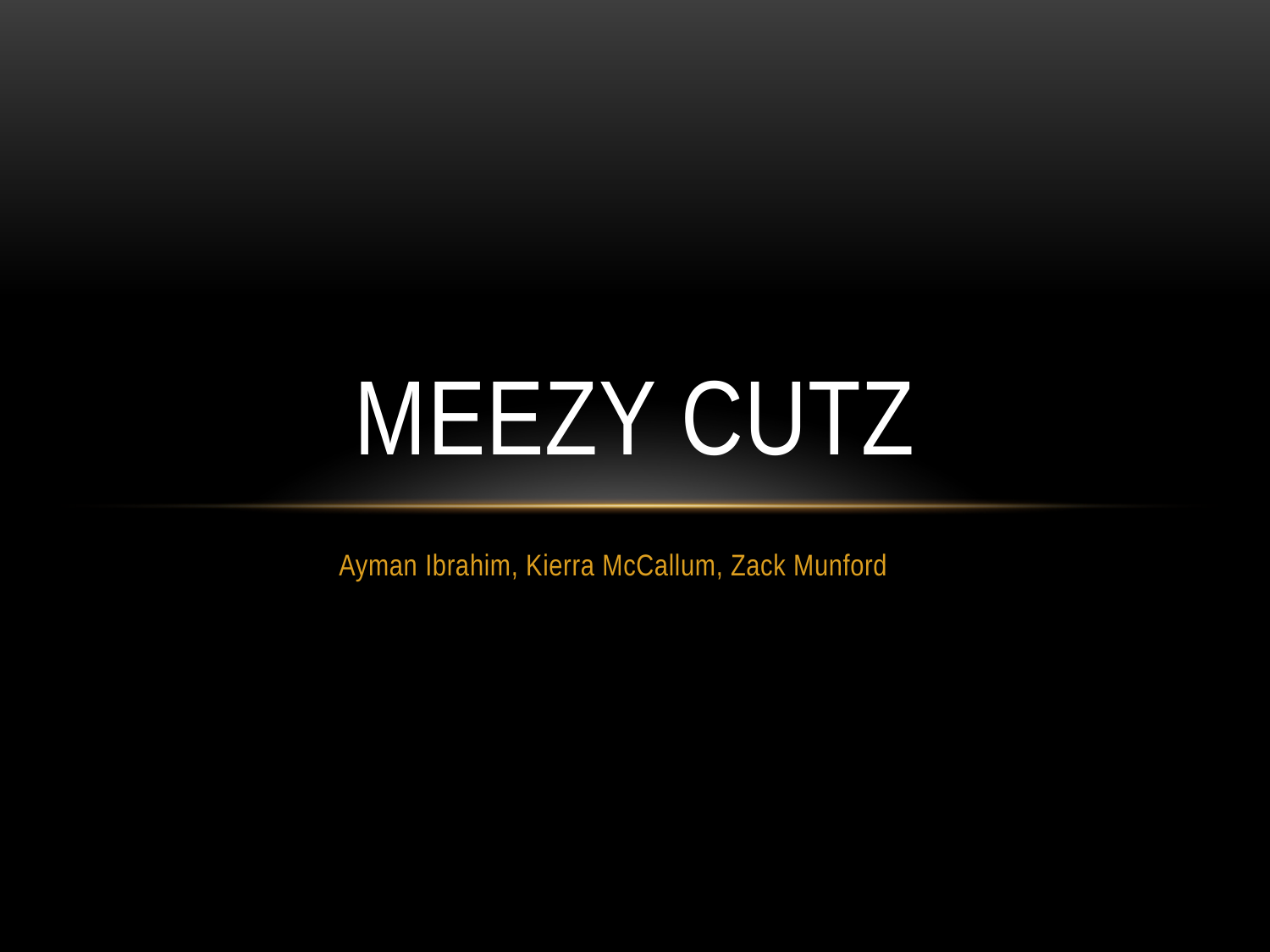

# Meezy Cutz
Ayman Ibrahim, Kierra McCallum, Zack Munford